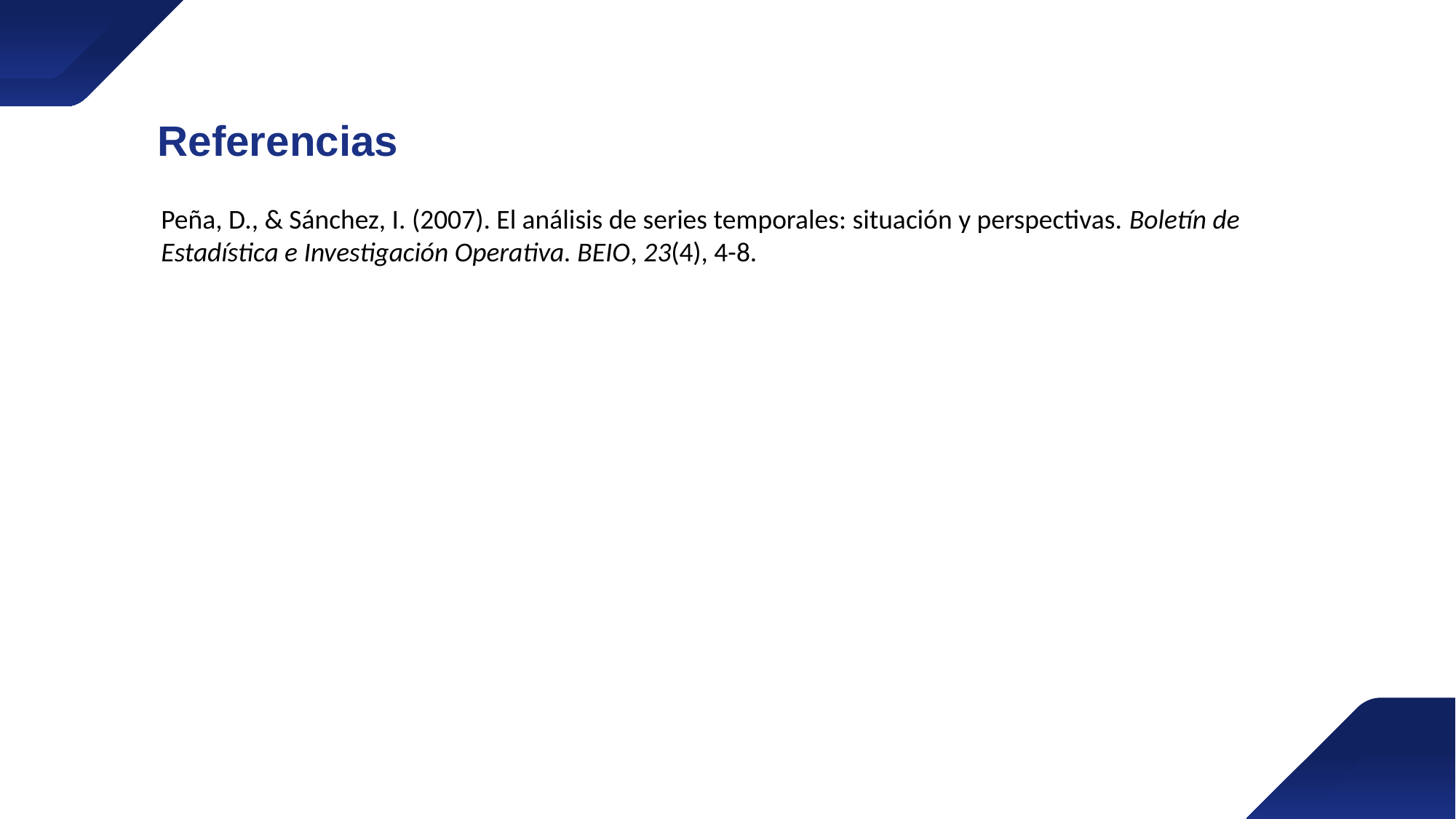

Referencias
Peña, D., & Sánchez, I. (2007). El análisis de series temporales: situación y perspectivas. Boletín de Estadística e Investigación Operativa. BEIO, 23(4), 4-8.